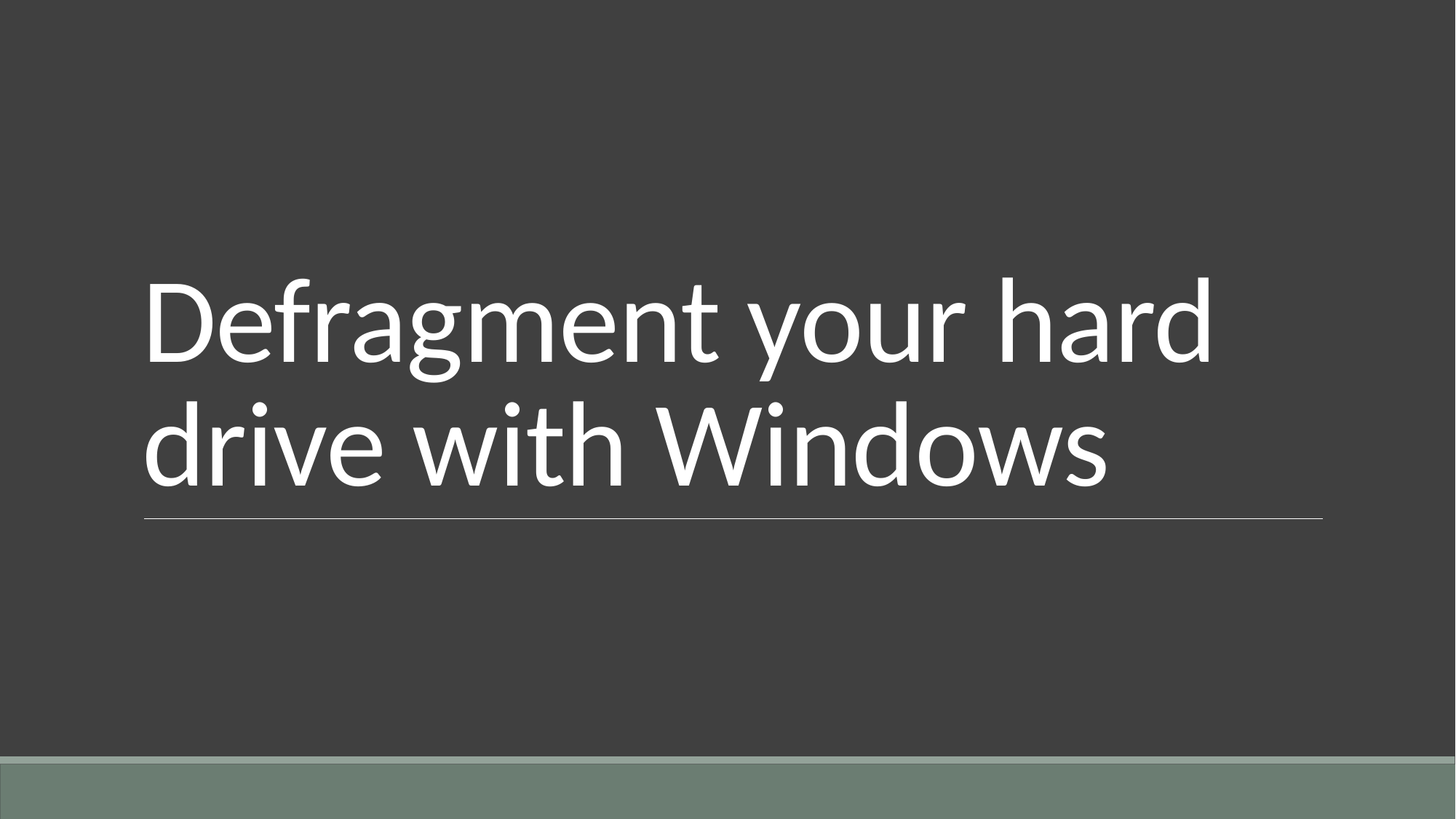

# Defragment your hard drive with Windows